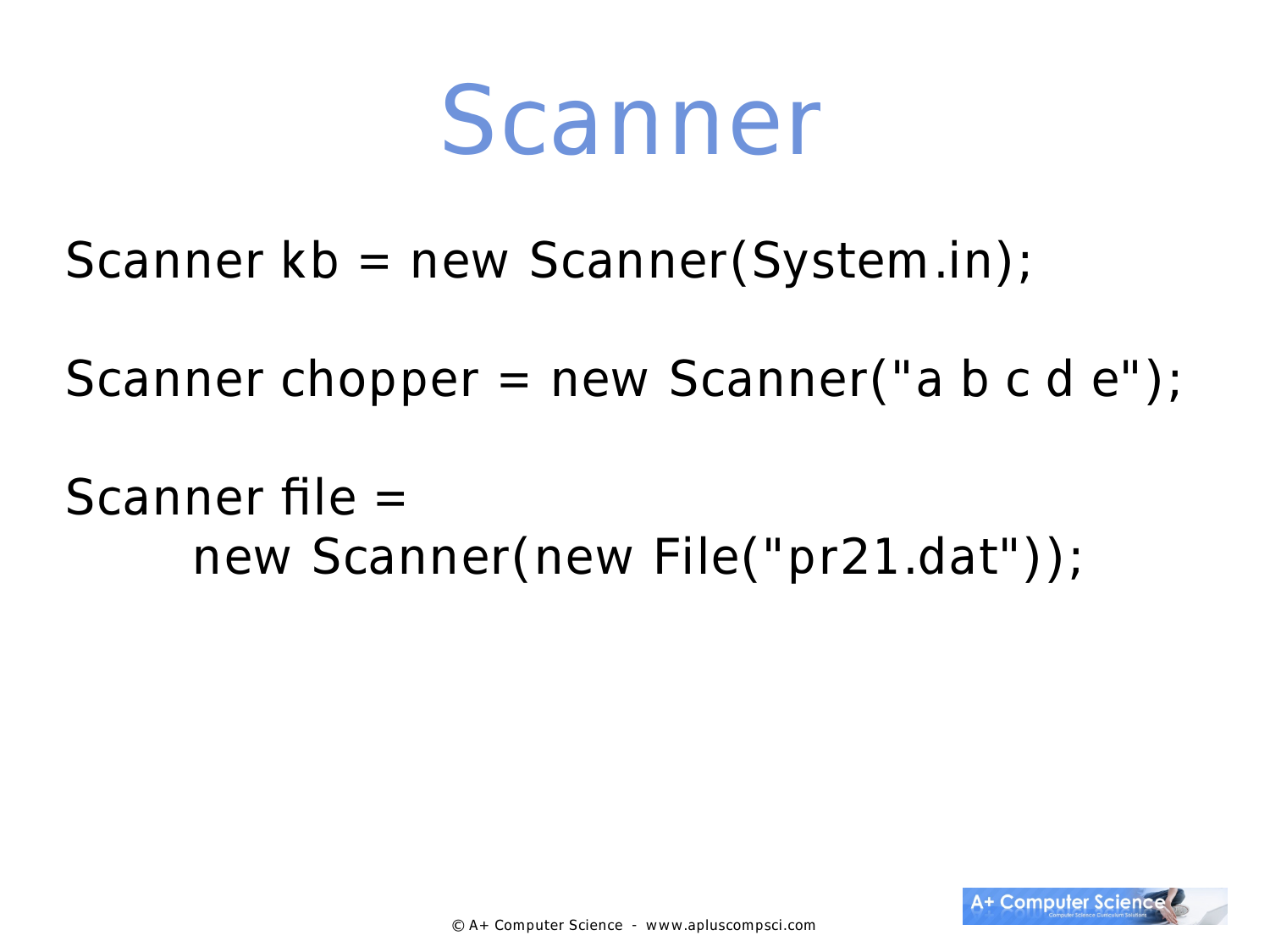

Scanner

Scanner kb = new Scanner(System.in);

Scanner chopper = new Scanner("a b c d e");

Scanner file =
	new Scanner(new File("pr21.dat"));

© A+ Computer Science  -  www.apluscompsci.com